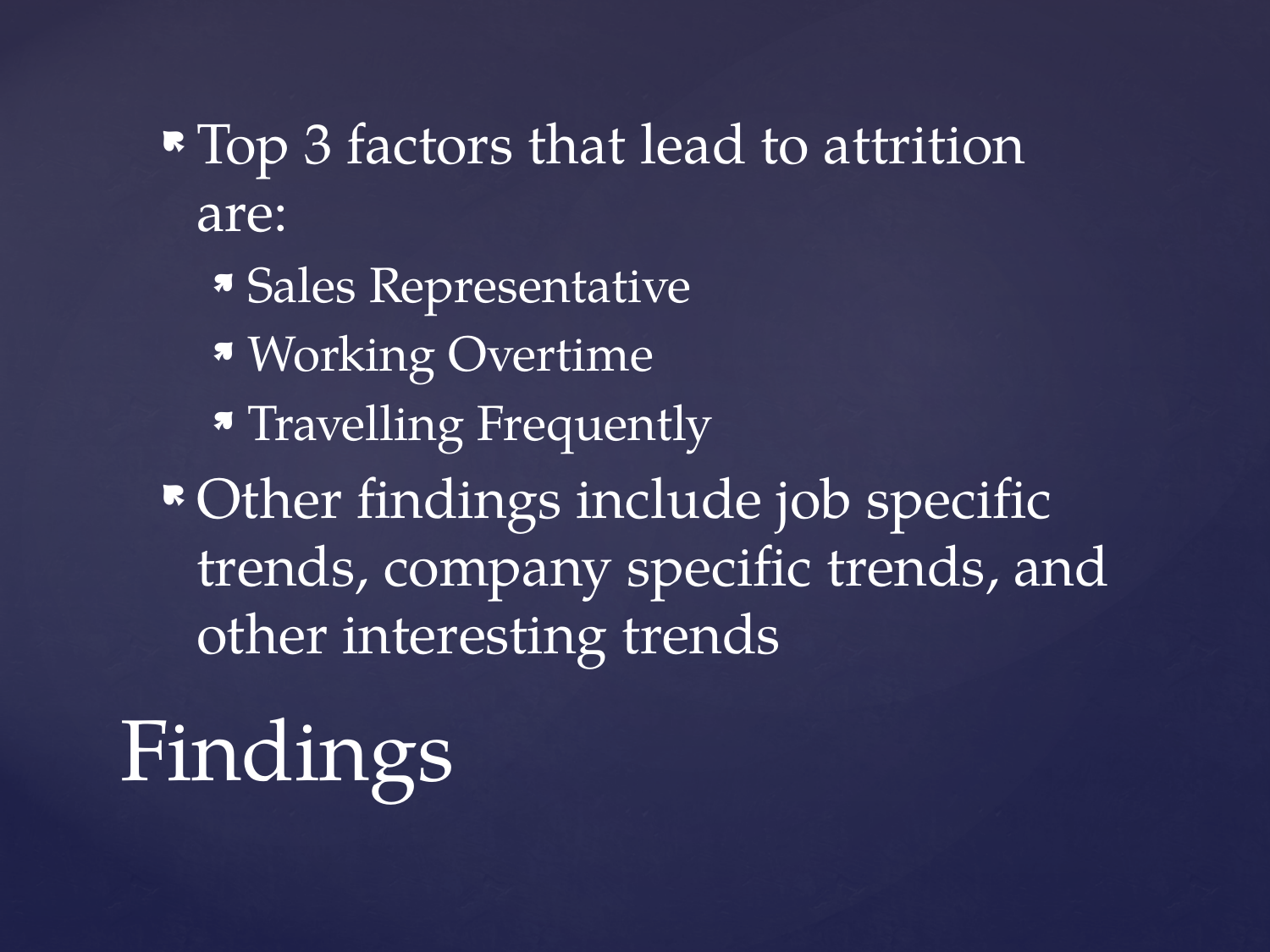

Top 3 factors that lead to attrition are:
Sales Representative
Working Overtime
Travelling Frequently
Other findings include job specific trends, company specific trends, and other interesting trends
# Findings